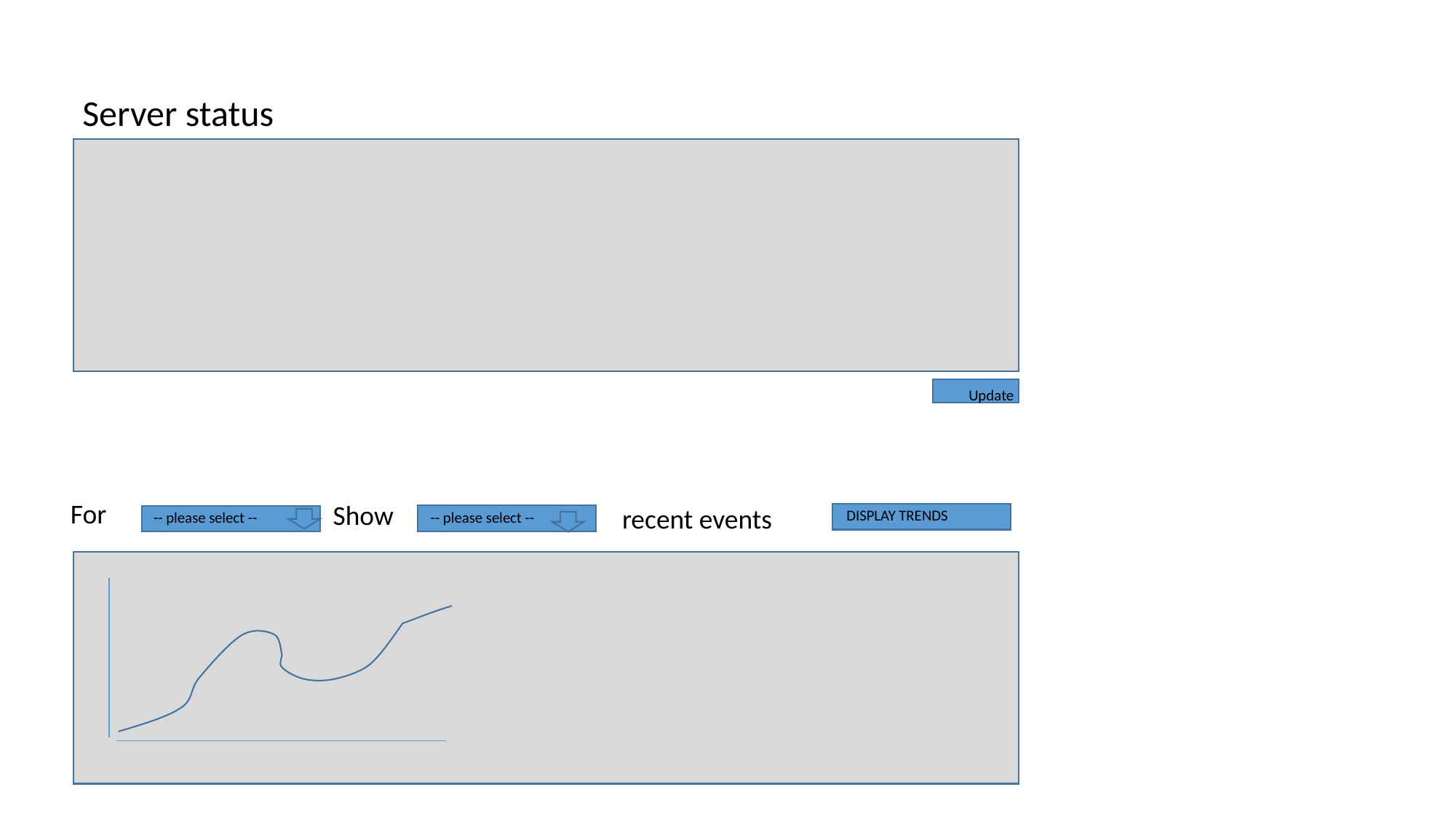

Server status

Update
For
Show
recent events
DISPLAY TRENDS
-- please select --
-- please select --